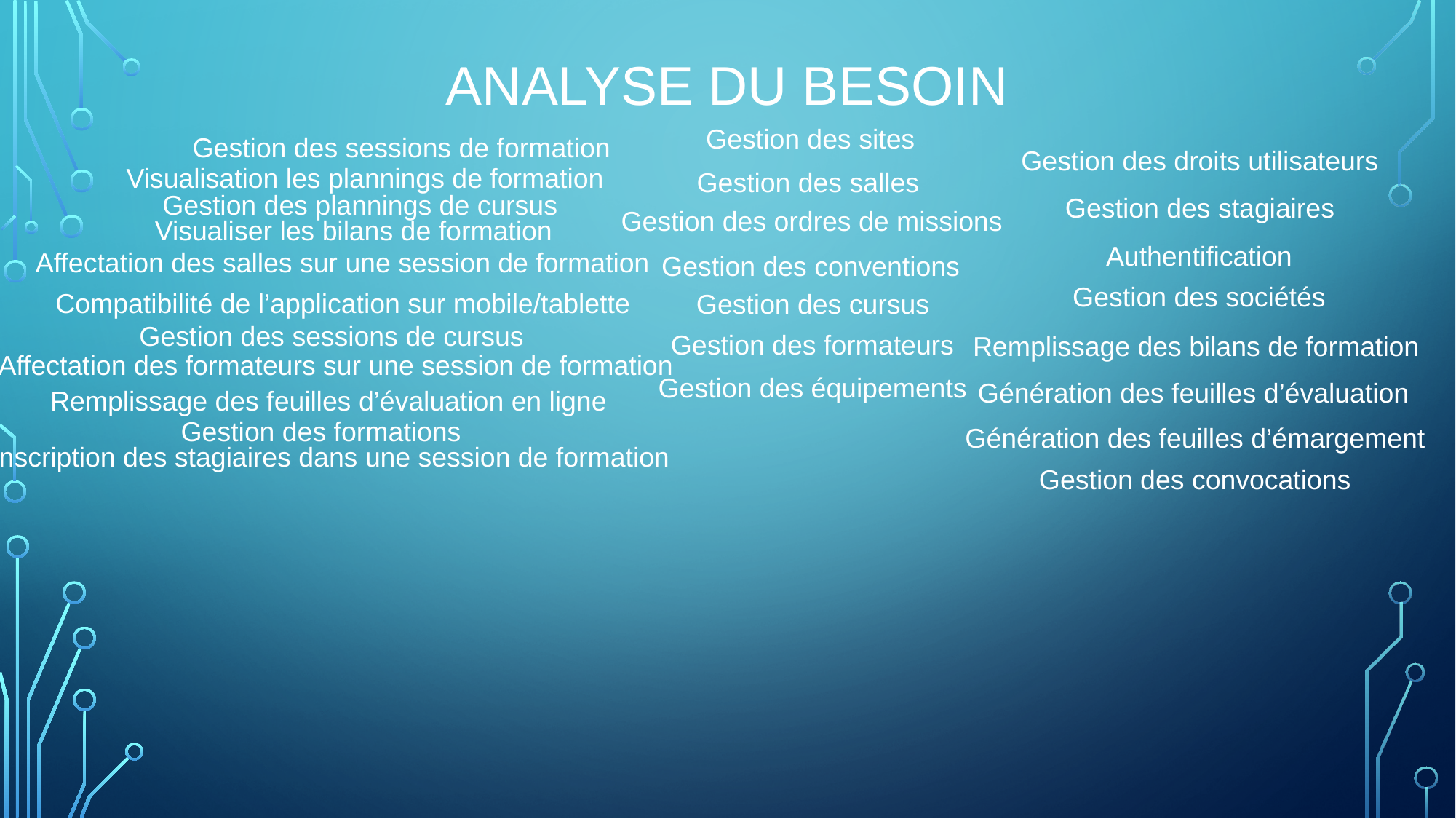

# Analyse du besoin
Gestion des sites
Gestion des sessions de formation
Gestion des droits utilisateurs
Visualisation les plannings de formation
Gestion des salles
Gestion des plannings de cursus
Gestion des stagiaires
Gestion des ordres de missions
Visualiser les bilans de formation
Authentification
Affectation des salles sur une session de formation
Gestion des conventions
Gestion des sociétés
Compatibilité de l’application sur mobile/tablette
Gestion des cursus
Gestion des sessions de cursus
Gestion des formateurs
Remplissage des bilans de formation
Affectation des formateurs sur une session de formation
Gestion des équipements
Génération des feuilles d’évaluation
Remplissage des feuilles d’évaluation en ligne
Gestion des formations
Génération des feuilles d’émargement
Inscription des stagiaires dans une session de formation
Gestion des convocations
| Liste des User Stories triés par importance |  |
| --- | --- |
| 100 | - Gestion formation Gestion des sessions de formation - Gestion cursus Gestion des sessions de cursus Compatibilité du support |
| 70 | -Affectation des formateurs sur une session de formation Gestion des feuilles d’évaluation Visualisation les plannings de formation Gestion des plannings de cursus Visualiser les bilans de formation Remplissage des bilans de formation Génération des feuilles d’évaluation Inscription des stagiaires dans une session de formation |
| 40 | -Gestion des formateurs Remplissage des feuilles d’évaluation en ligne Gestion des stagiaires |
| 30 | Gestion des droits utilisateurs Génération des feuilles d’émargement Authentification |
| 10 | Gestion des convocations Gestion des équipements Affectation des salles sur une session de formation Gestion des conventions Gestion des société Gestion des sites Gestion des salles Gestion des ordres de missions |